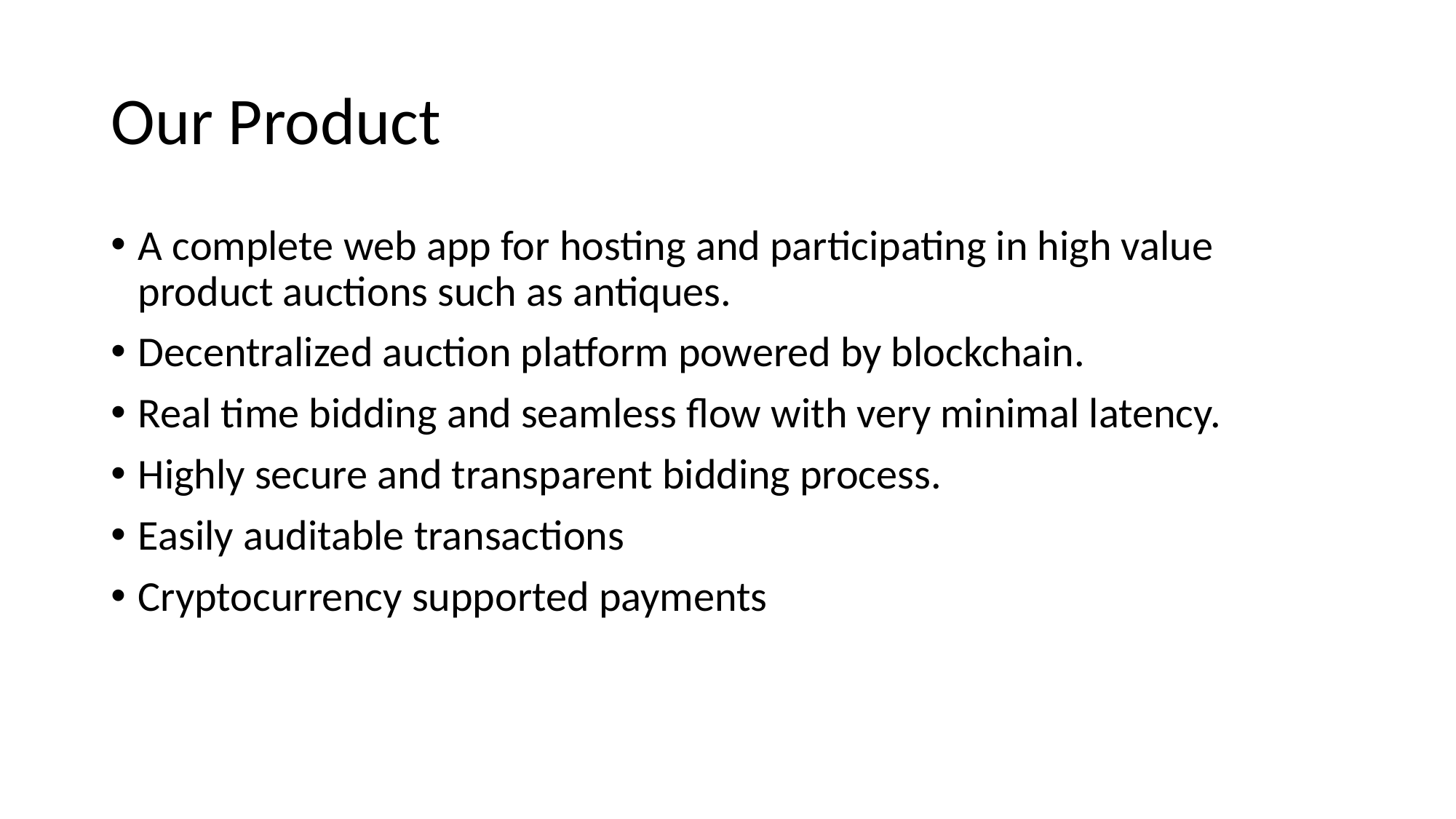

# Our Product
A complete web app for hosting and participating in high value product auctions such as antiques.
Decentralized auction platform powered by blockchain.
Real time bidding and seamless flow with very minimal latency.
Highly secure and transparent bidding process.
Easily auditable transactions
Cryptocurrency supported payments